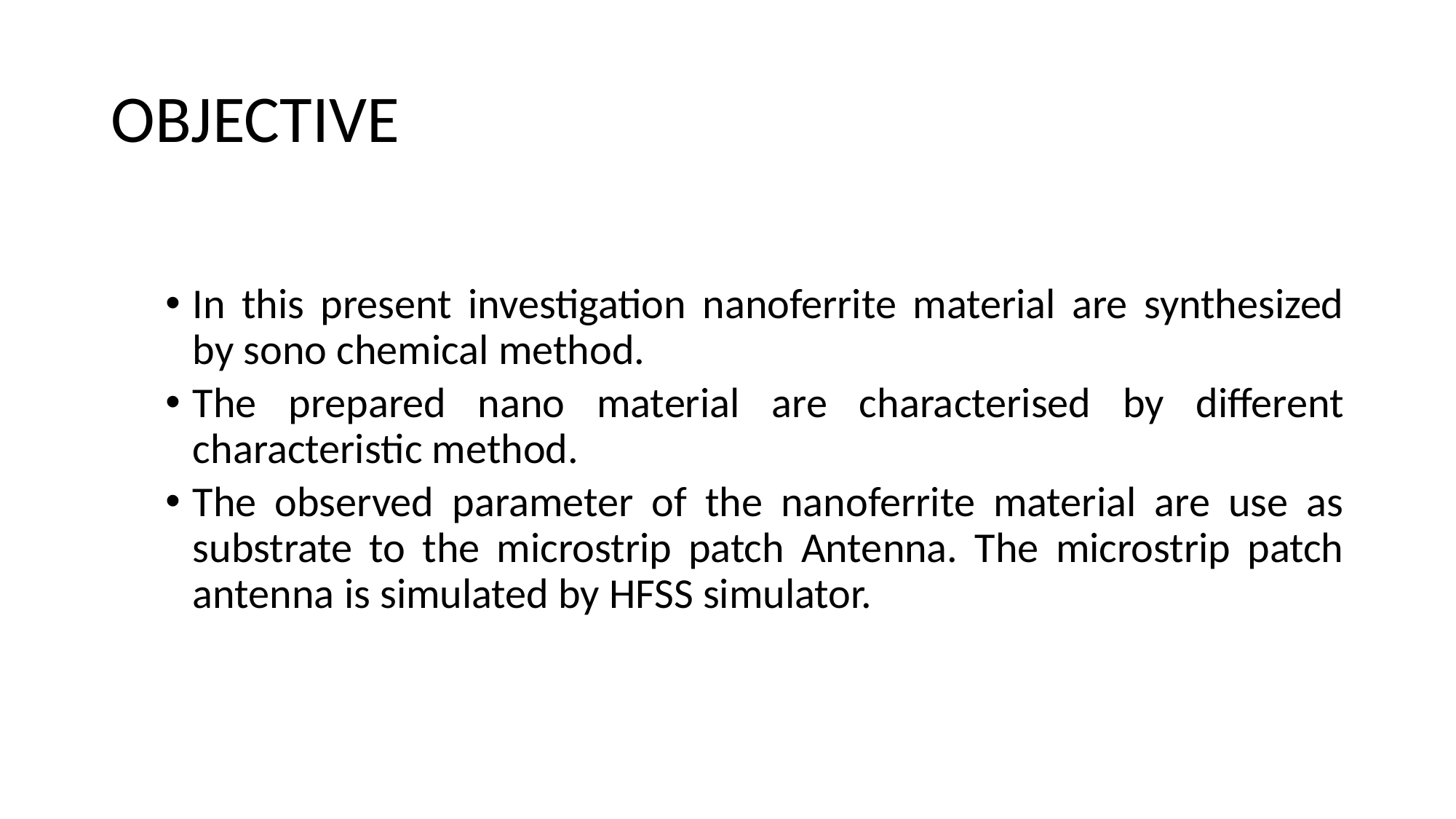

# OBJECTIVE

In this present investigation nanoferrite material are synthesized by sono chemical method.
The prepared nano material are characterised by different characteristic method.
The observed parameter of the nanoferrite material are use as substrate to the microstrip patch Antenna. The microstrip patch antenna is simulated by HFSS simulator.